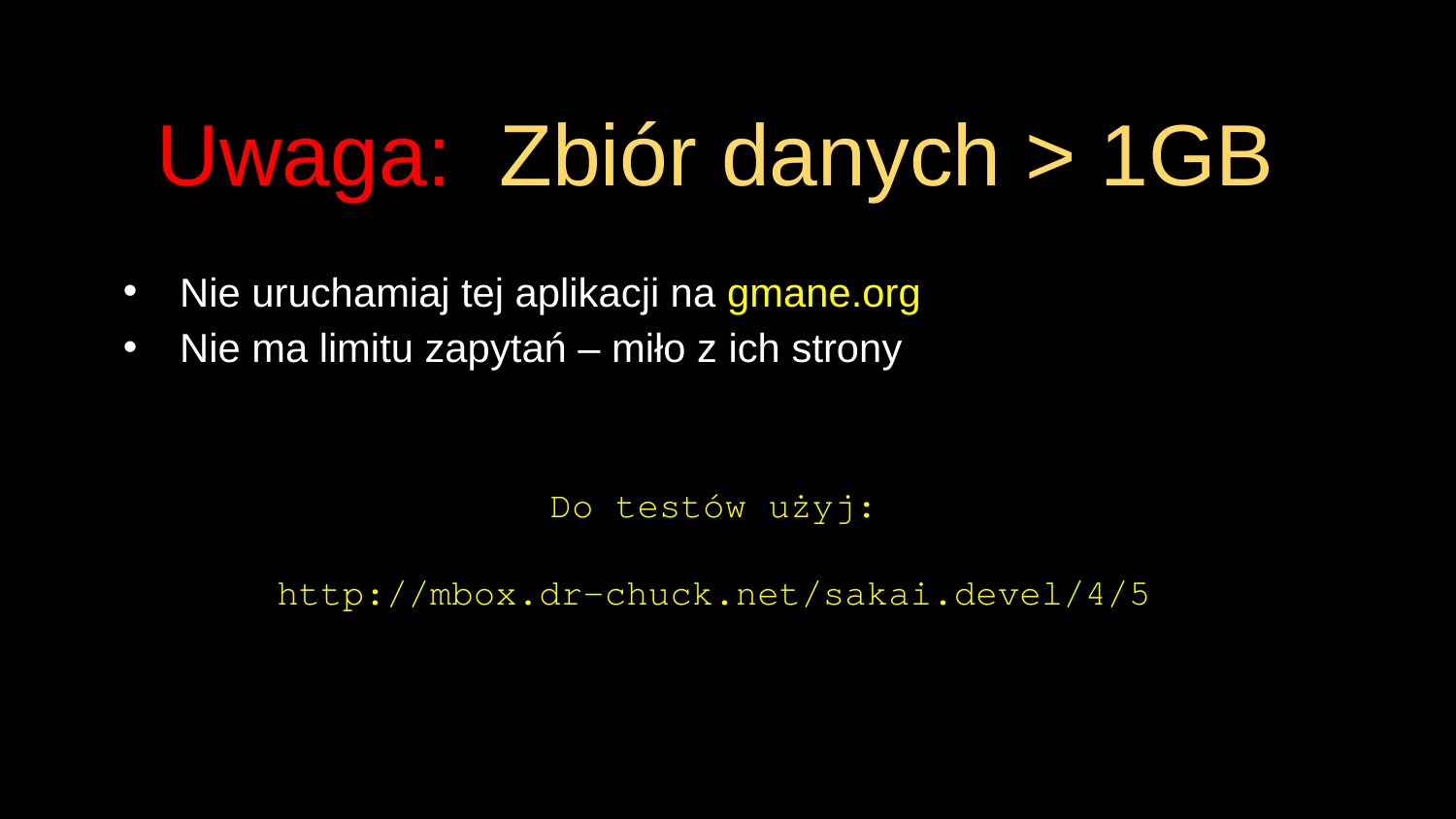

# Uwaga:  Zbiór danych > 1GB
Nie uruchamiaj tej aplikacji na gmane.org
Nie ma limitu zapytań – miło z ich strony
Do testów użyj:

http://mbox.dr-chuck.net/sakai.devel/4/5